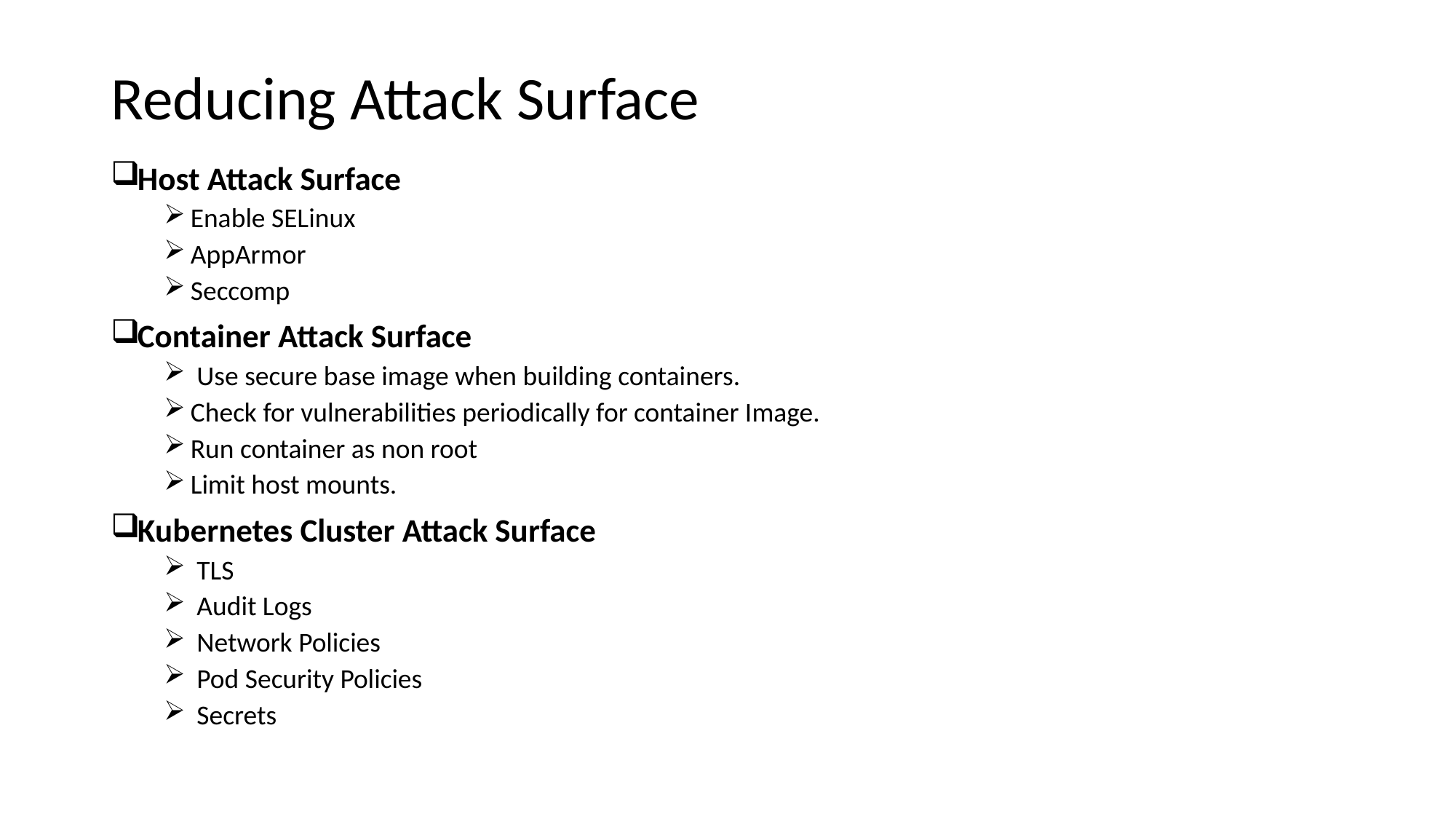

# Reducing Attack Surface
Host Attack Surface
Enable SELinux
AppArmor
Seccomp
Container Attack Surface
 Use secure base image when building containers.
Check for vulnerabilities periodically for container Image.
Run container as non root
Limit host mounts.
Kubernetes Cluster Attack Surface
 TLS
 Audit Logs
 Network Policies
 Pod Security Policies
 Secrets